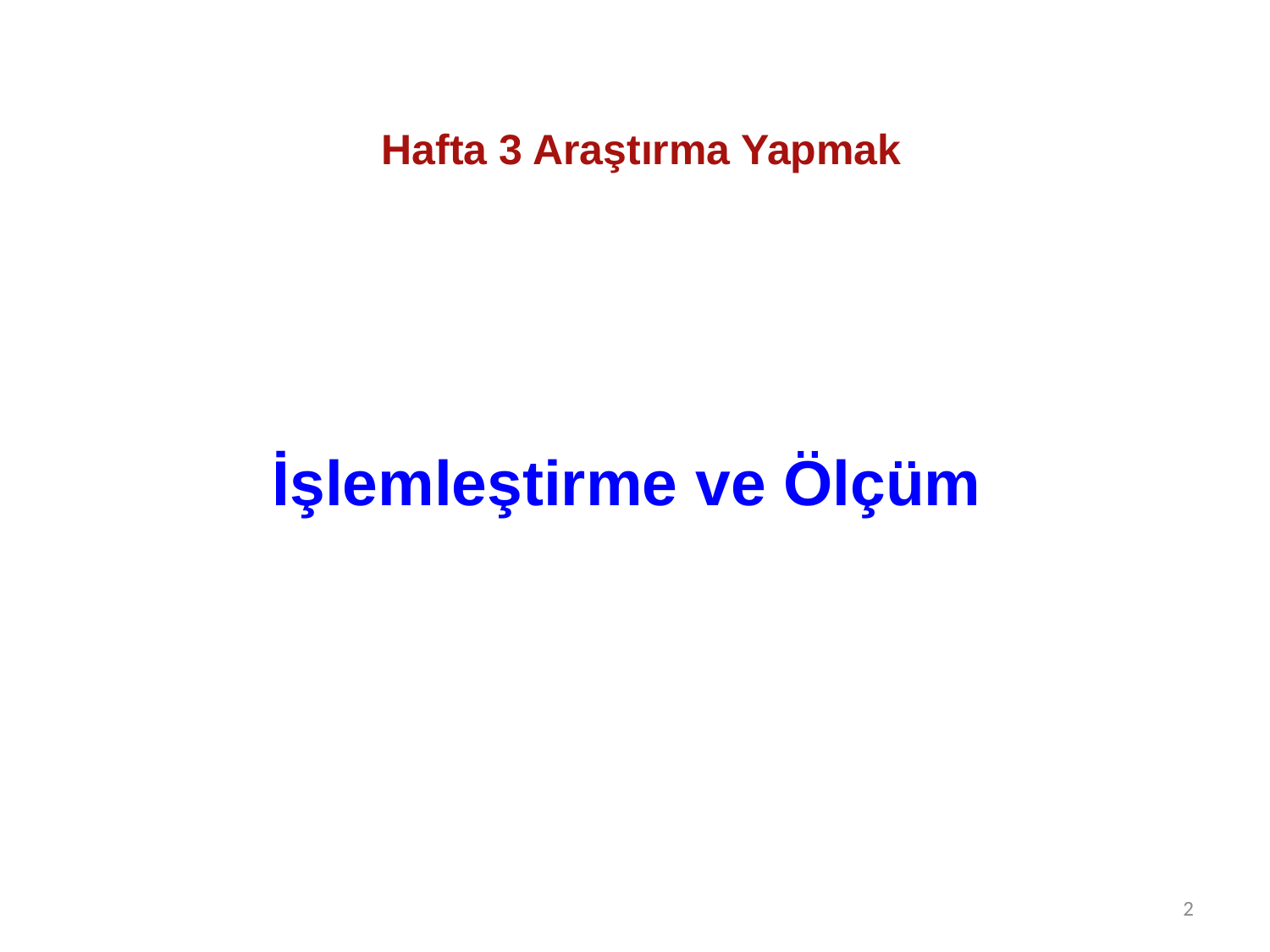

Hafta 3 Araştırma Yapmak

# İşlemleştirme ve Ölçüm

2